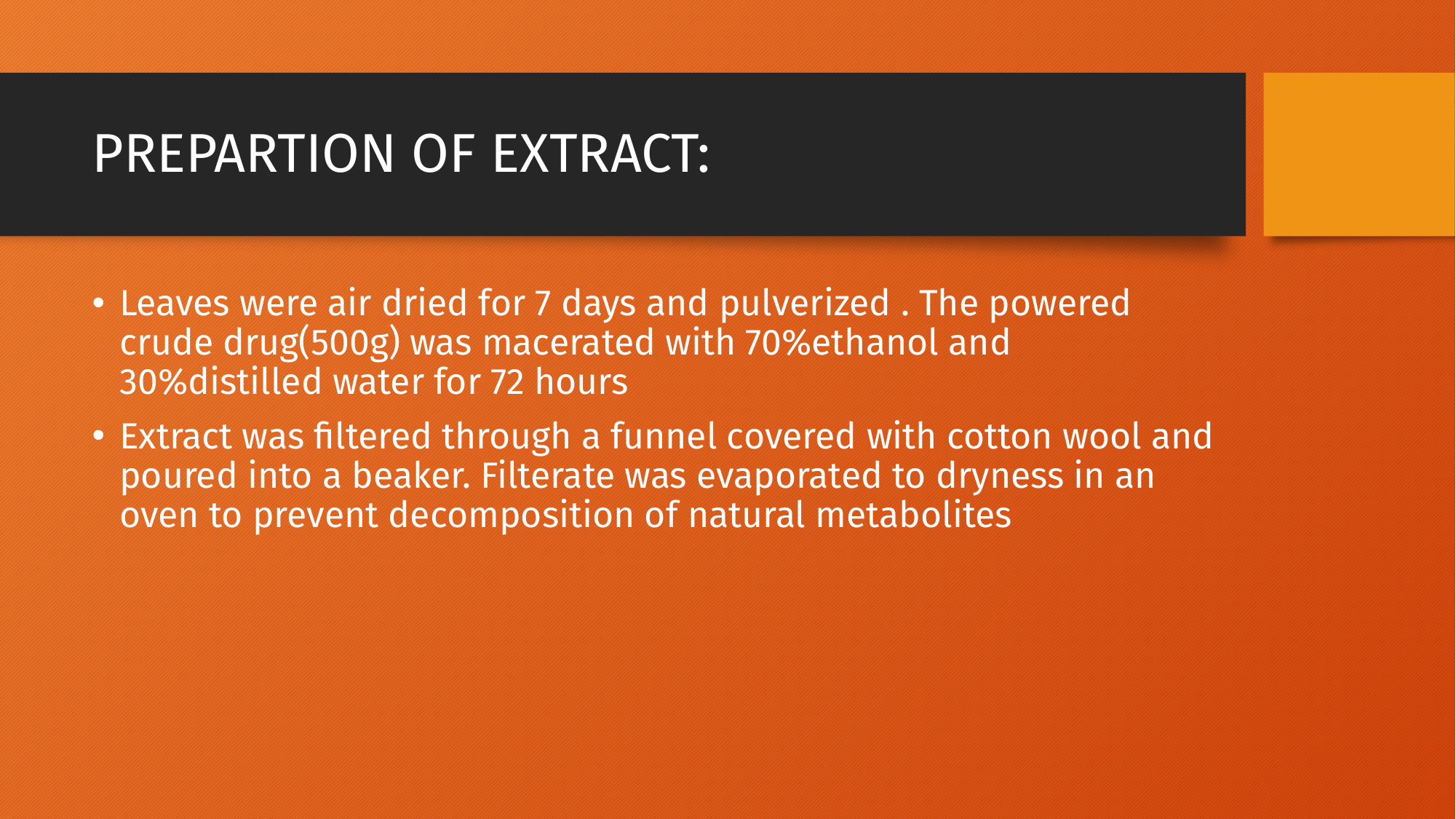

# PREPARTION OF EXTRACT:
Leaves were air dried for 7 days and pulverized . The powered crude drug(500g) was macerated with 70%ethanol and 30%distilled water for 72 hours
Extract was filtered through a funnel covered with cotton wool and poured into a beaker. Filterate was evaporated to dryness in an oven to prevent decomposition of natural metabolites